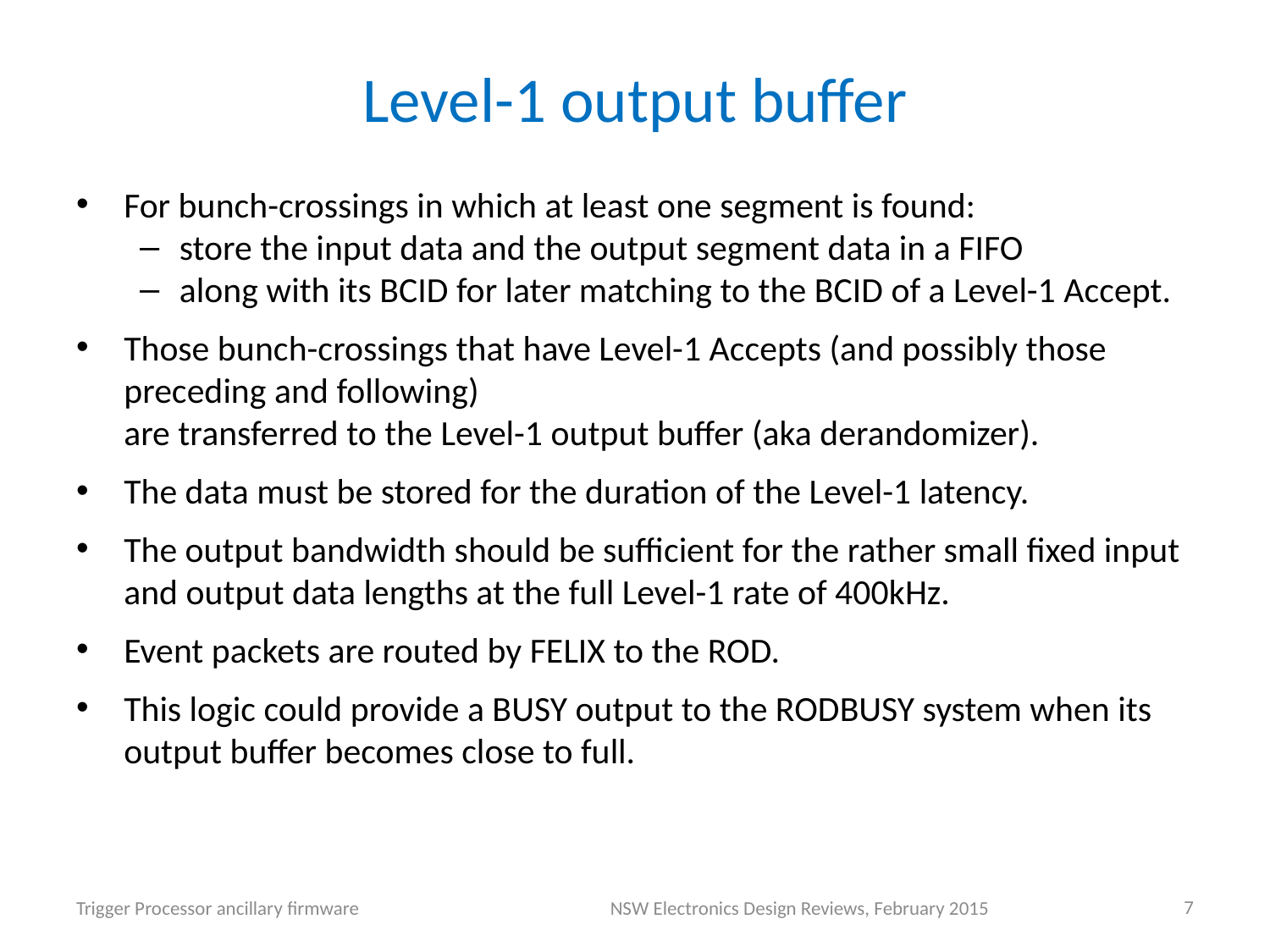

# Level-1 output buffer
For bunch-crossings in which at least one segment is found:
store the input data and the output segment data in a FIFO
along with its BCID for later matching to the BCID of a Level-1 Accept.
Those bunch-crossings that have Level-1 Accepts (and possibly those preceding and following)
are transferred to the Level-1 output buffer (aka derandomizer).
The data must be stored for the duration of the Level-1 latency.
The output bandwidth should be sufficient for the rather small fixed input and output data lengths at the full Level-1 rate of 400kHz.
Event packets are routed by FELIX to the ROD.
This logic could provide a BUSY output to the RODBUSY system when its output buffer becomes close to full.
7
Trigger Processor ancillary firmware
NSW Electronics Design Reviews, February 2015